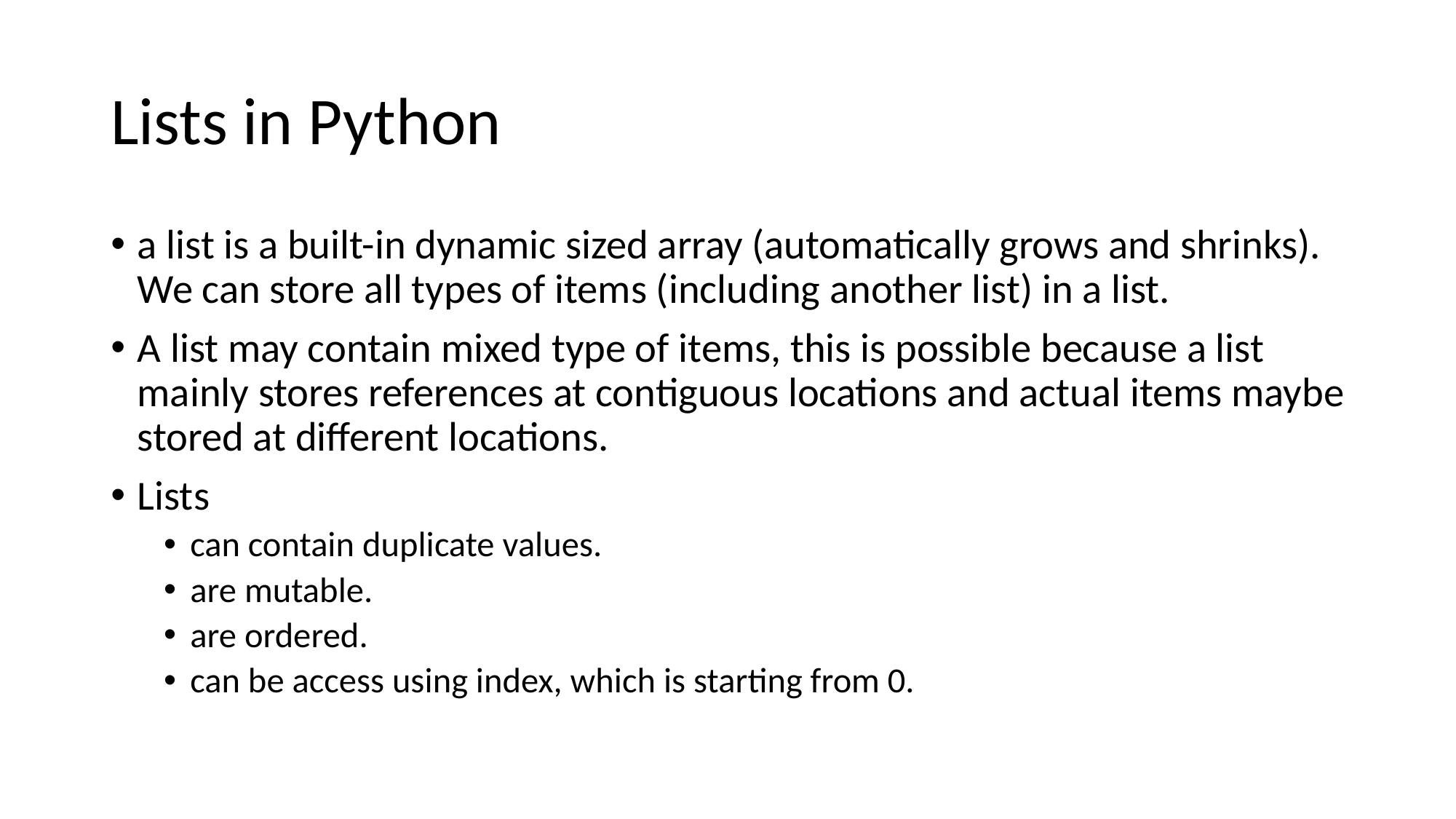

# Lists in Python
a list is a built-in dynamic sized array (automatically grows and shrinks). We can store all types of items (including another list) in a list.
A list may contain mixed type of items, this is possible because a list mainly stores references at contiguous locations and actual items maybe stored at different locations.
Lists
can contain duplicate values.
are mutable.
are ordered.
can be access using index, which is starting from 0.